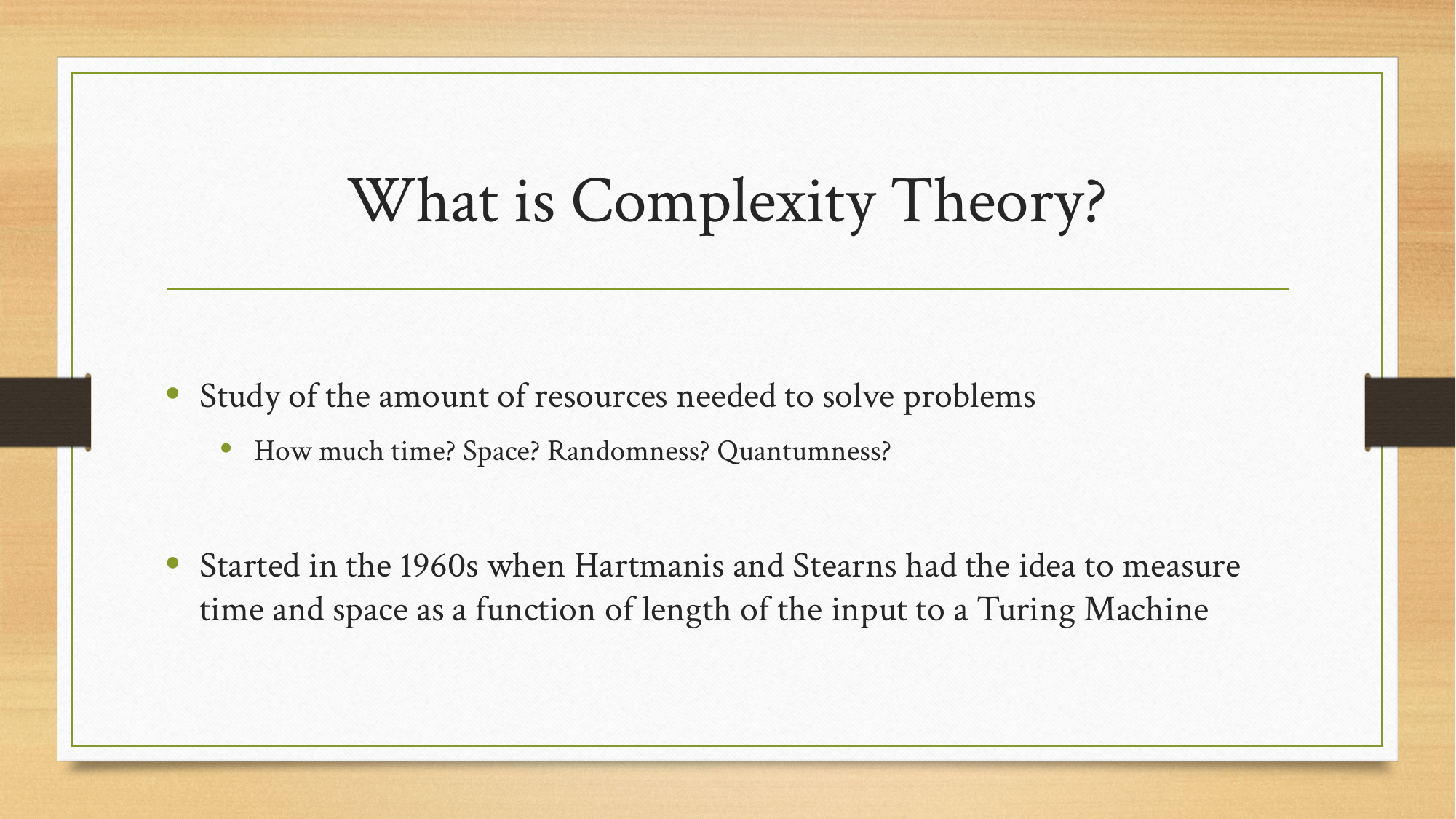

# What is Complexity Theory?

Study of the amount of resources needed to solve problems
How much time? Space? Randomness? Quantumness?

Started in the 1960s when Hartmanis and Stearns had the idea to measure time and space as a function of length of the input to a Turing Machine